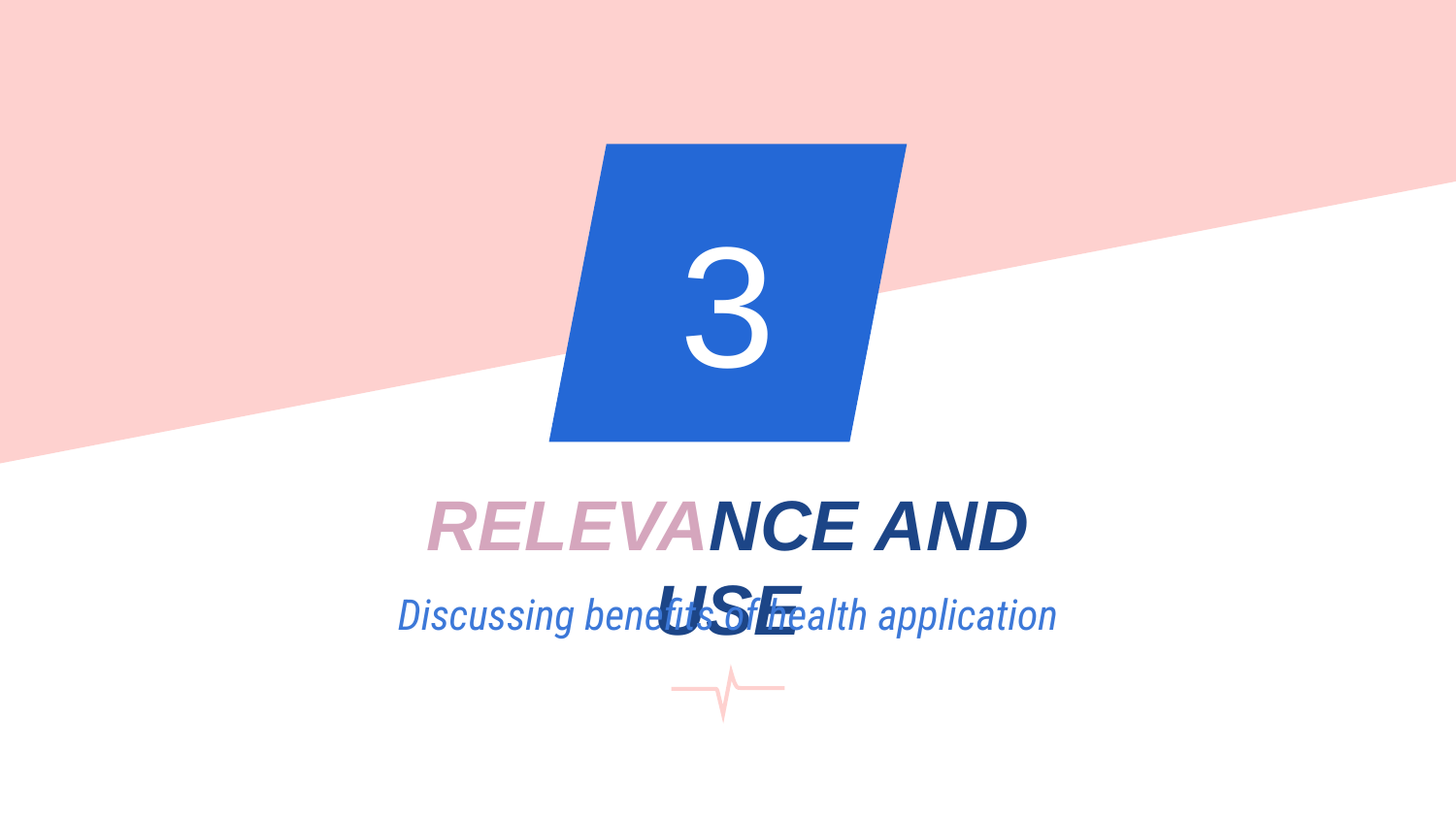

# 3
RELEVANCE AND USE
Discussing benefits of health application